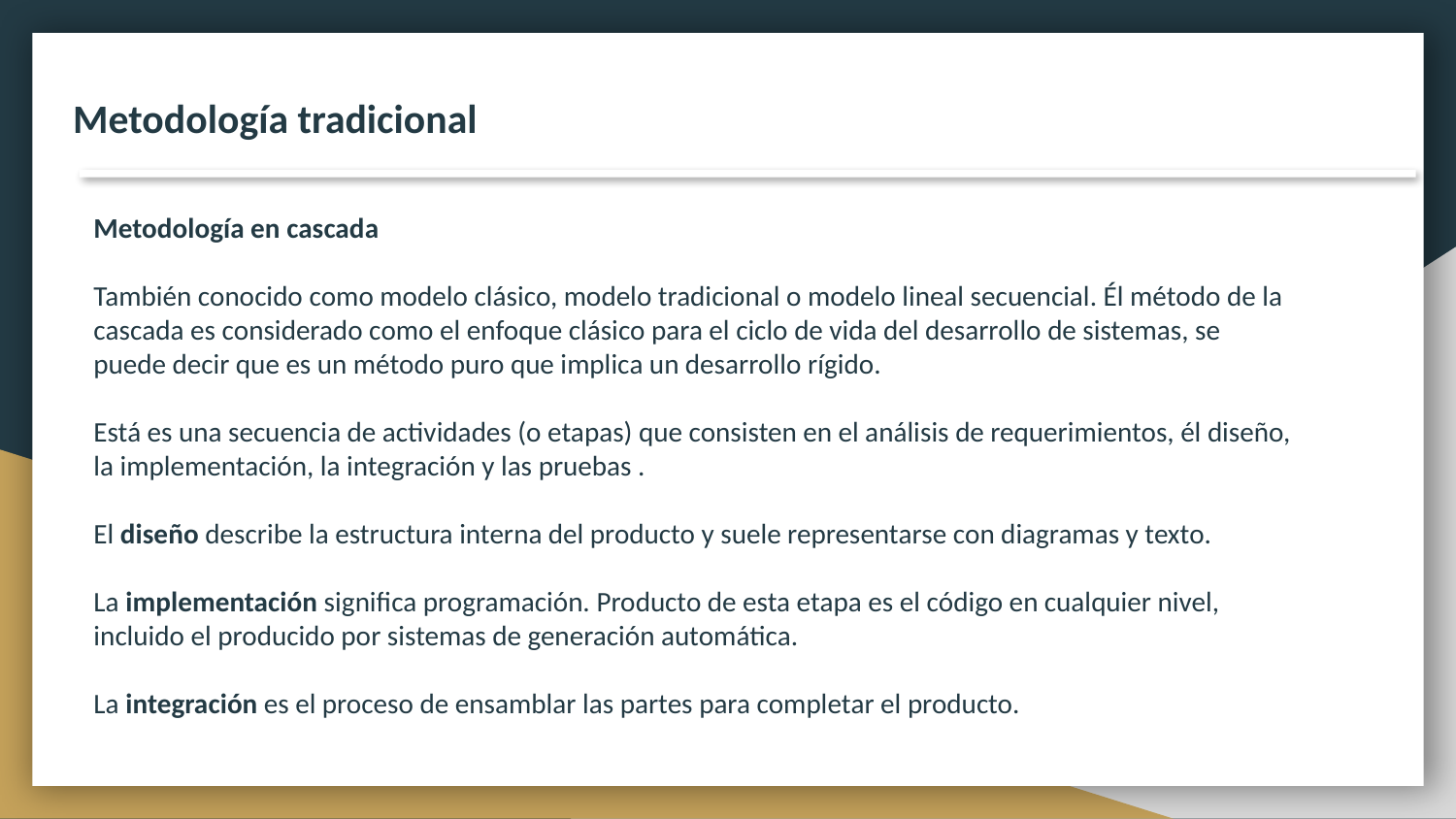

Metodología tradicional

Metodología en cascada

También conocido como modelo clásico, modelo tradicional o modelo lineal secuencial. Él método de la cascada es considerado como el enfoque clásico para el ciclo de vida del desarrollo de sistemas, se puede decir que es un método puro que implica un desarrollo rígido.

Está es una secuencia de actividades (o etapas) que consisten en el análisis de requerimientos, él diseño, la implementación, la integración y las pruebas .

El diseño describe la estructura interna del producto y suele representarse con diagramas y texto.

La implementación significa programación. Producto de esta etapa es el código en cualquier nivel, incluido el producido por sistemas de generación automática.

La integración es el proceso de ensamblar las partes para completar el producto.